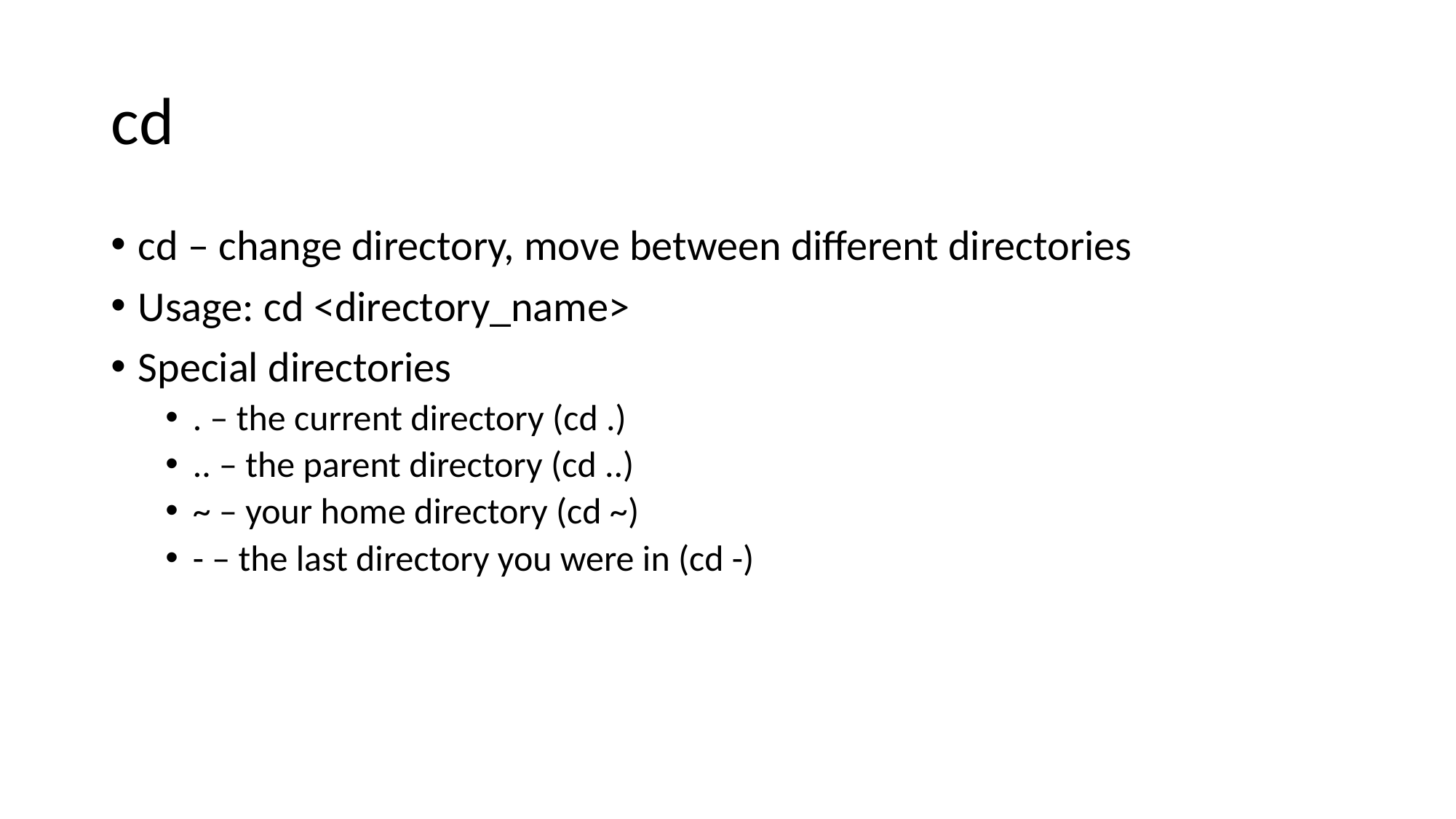

# cd
cd – change directory, move between different directories
Usage: cd <directory_name>
Special directories
. – the current directory (cd .)
.. – the parent directory (cd ..)
~ – your home directory (cd ~)
- – the last directory you were in (cd -)